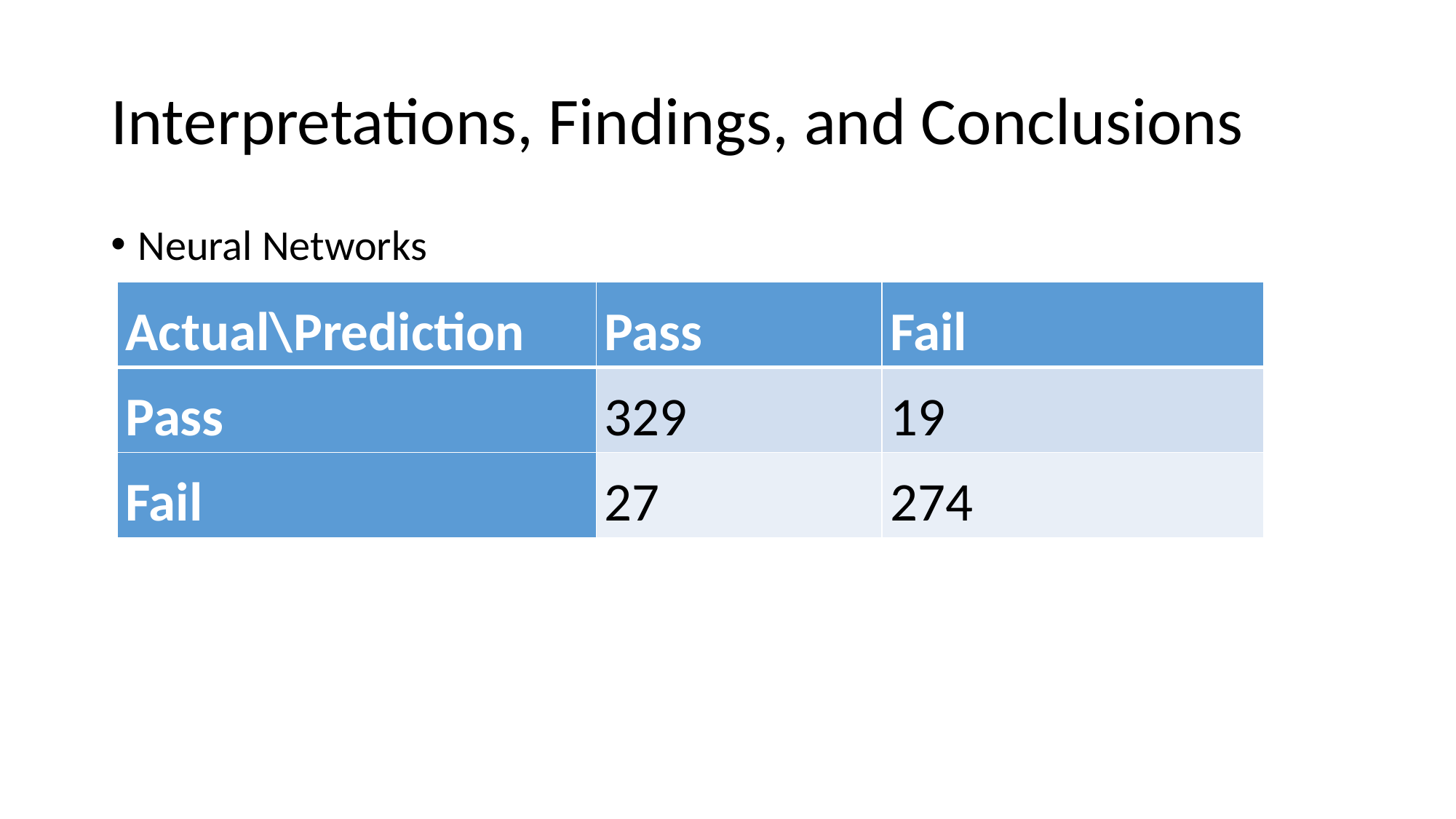

# Interpretations, Findings, and Conclusions
Neural Networks

| Actual\Prediction | Pass | Fail |
| --- | --- | --- |
| Pass | 329 | 19 |
| Fail | 27 | 274 |